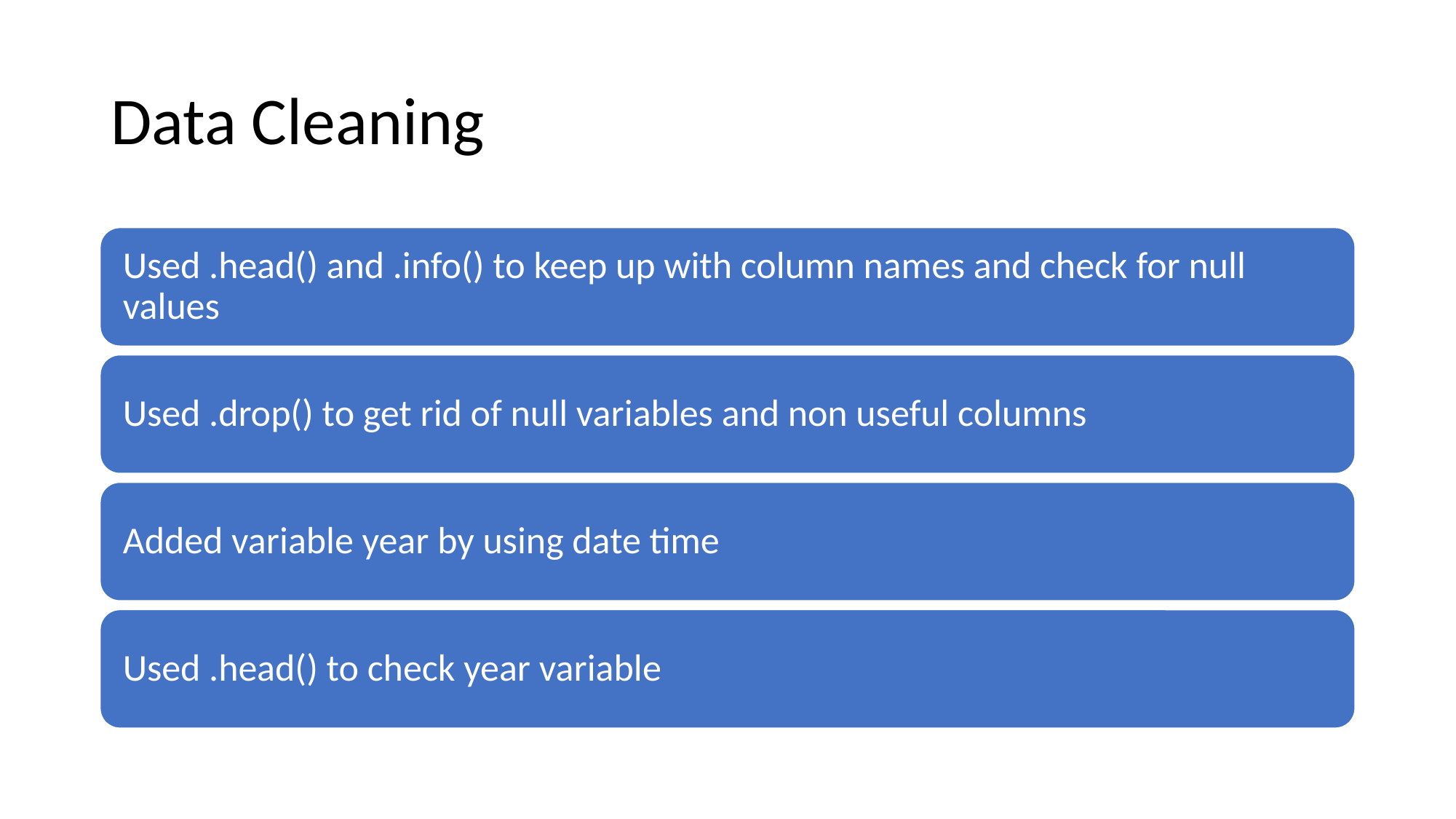

# Data Cleaning
Used .head() and .info() to keep up with column names and check for null values
Used .drop() to get rid of null variables and non useful columns
Added variable year by using date time
Used .head() to check year variable